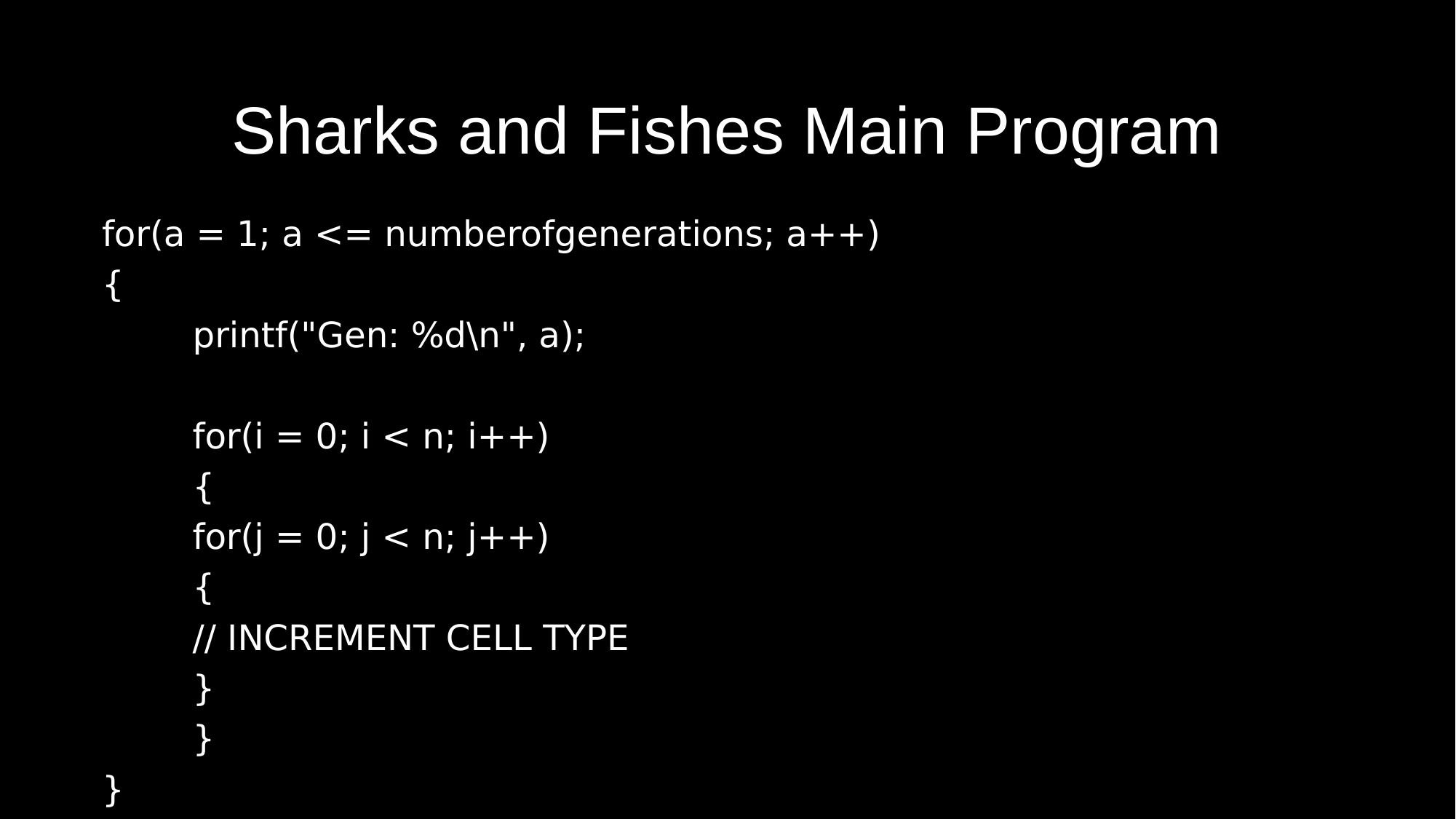

# Sharks and Fishes Main Program
for(a = 1; a <= numberofgenerations; a++)
{
	printf("Gen: %d\n", a);

	for(i = 0; i < n; i++)
	{
		for(j = 0; j < n; j++)
		{
			// INCREMENT CELL TYPE
		}
	}
}